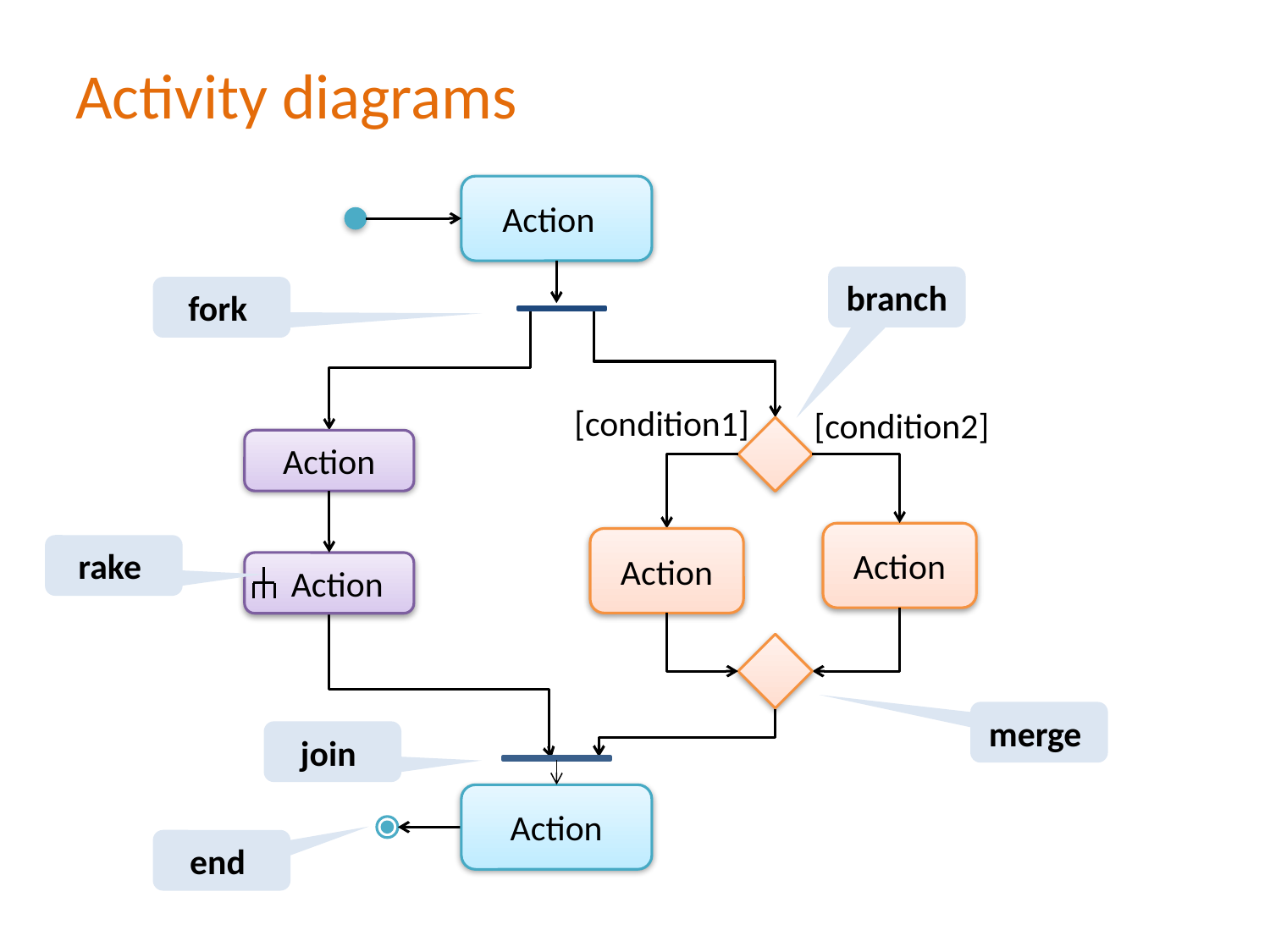

# Activity diagrams
Action

branch
fork

[condition1]
[condition2]

Action
Action
Action
rake
  Action

merge
join

Action

end